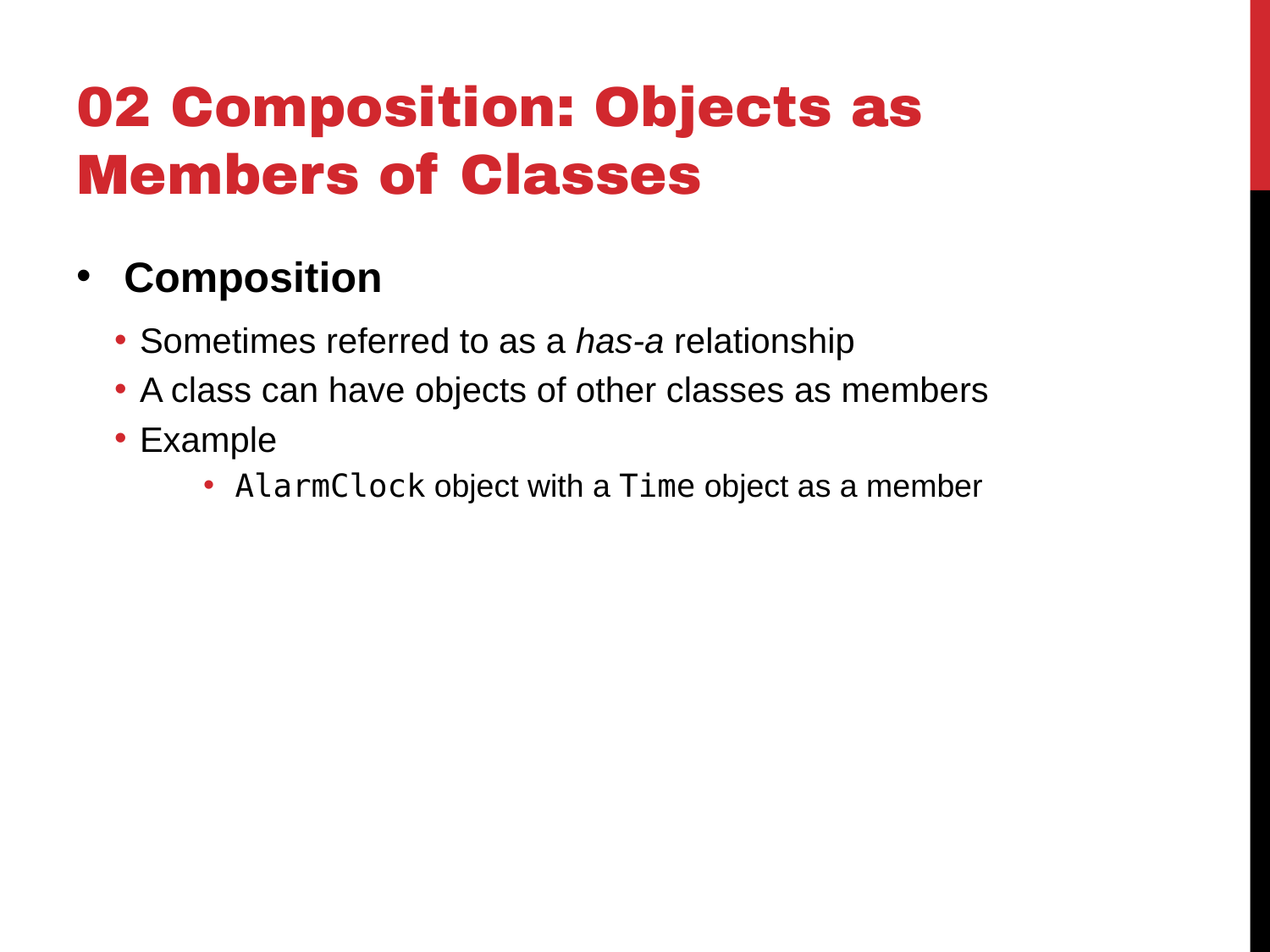

# 02 Composition: Objects as Members of Classes
Composition
Sometimes referred to as a has-a relationship
A class can have objects of other classes as members
Example
AlarmClock object with a Time object as a member
20